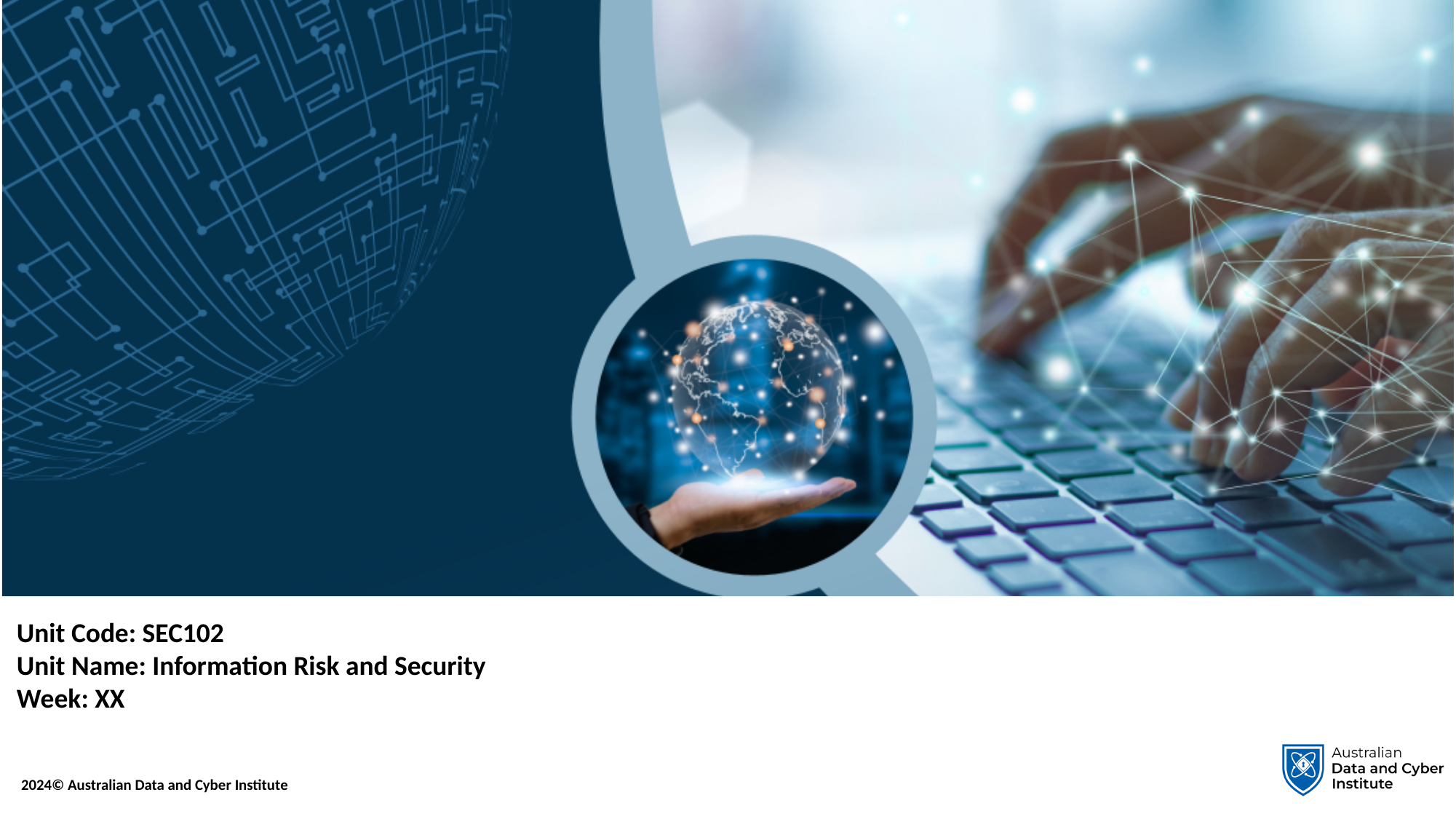

Unit Code: SEC102
Unit Name: Information Risk and Security
Week: XX